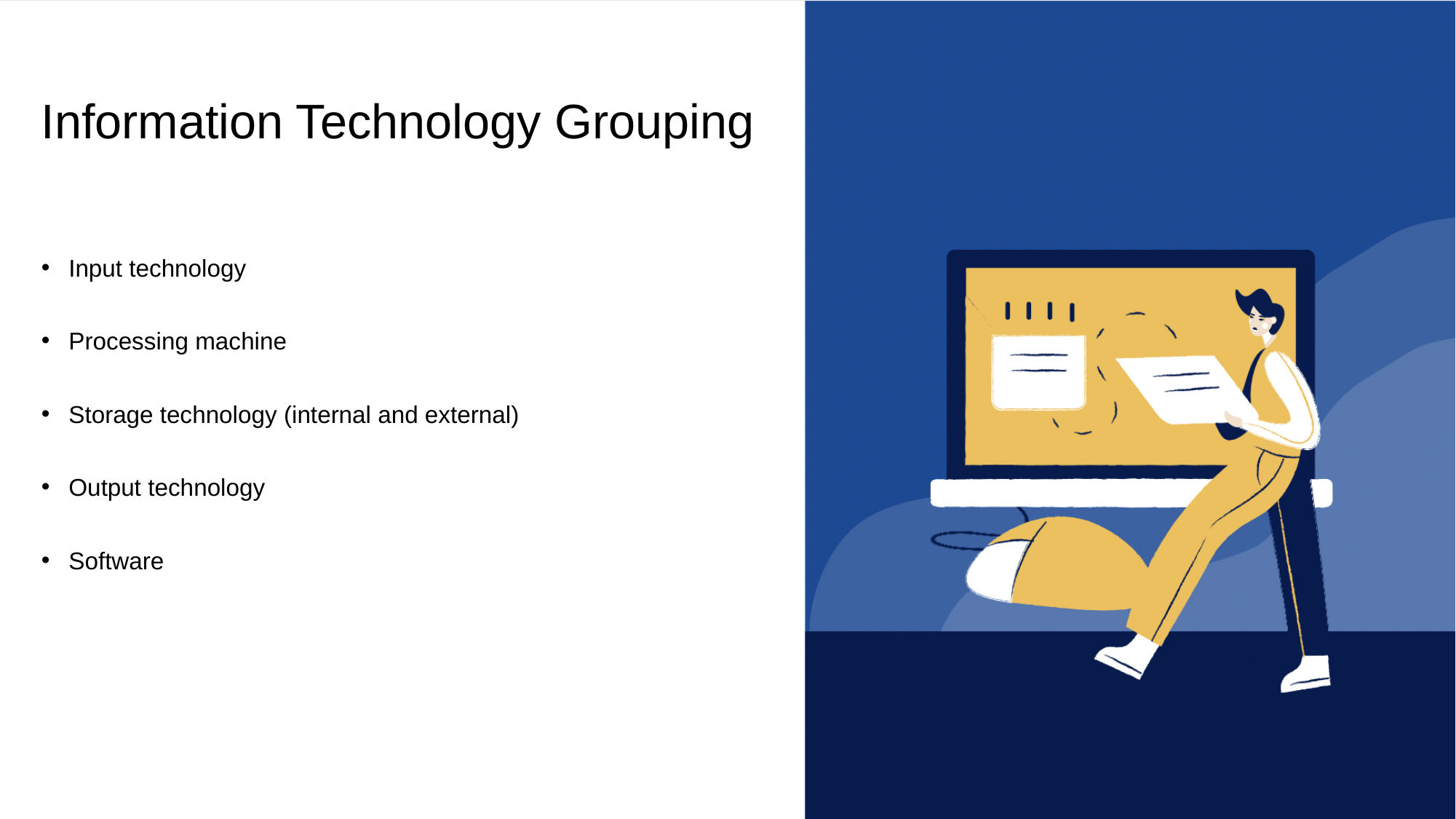

# Information Technology Grouping
Input technology
Processing machine
Storage technology (internal and external)
Output technology
Software